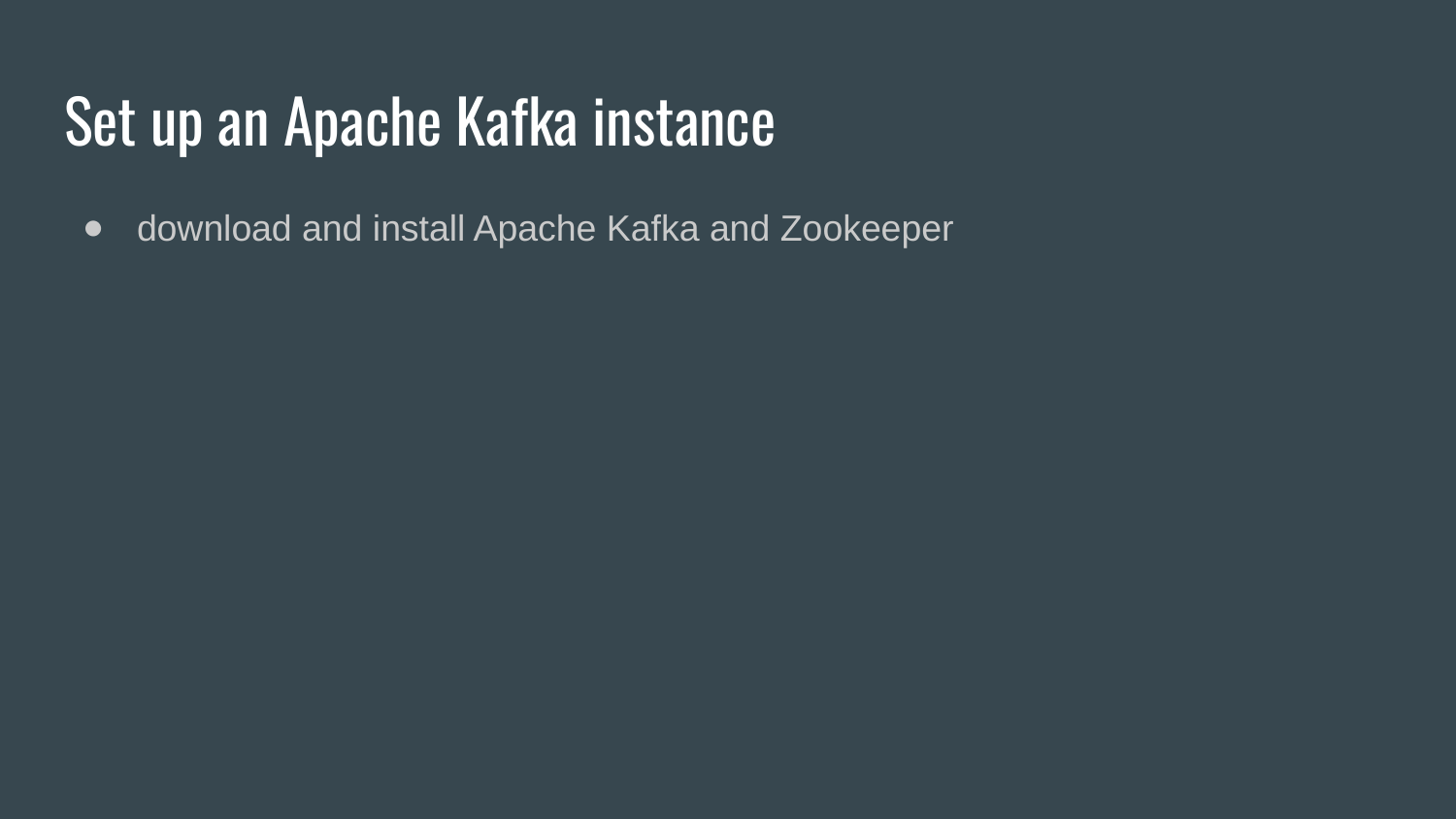

# Set up an Apache Kafka instance

download and install Apache Kafka and Zookeeper